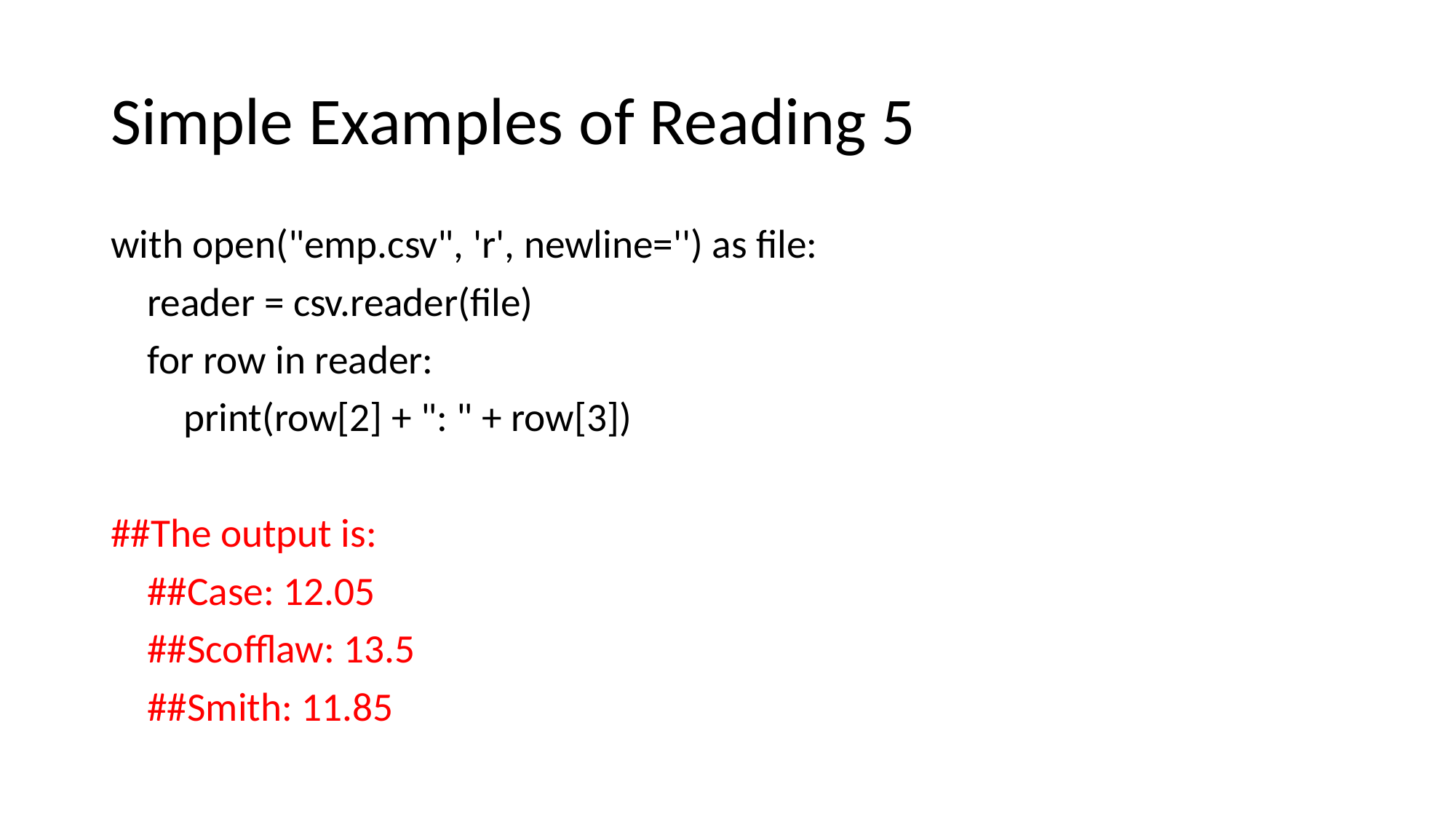

# Simple Examples of Reading 5
with open("emp.csv", 'r', newline='') as file:
    reader = csv.reader(file)
    for row in reader:
        print(row[2] + ": " + row[3])

##The output is:
    ##Case: 12.05
    ##Scofflaw: 13.5
    ##Smith: 11.85